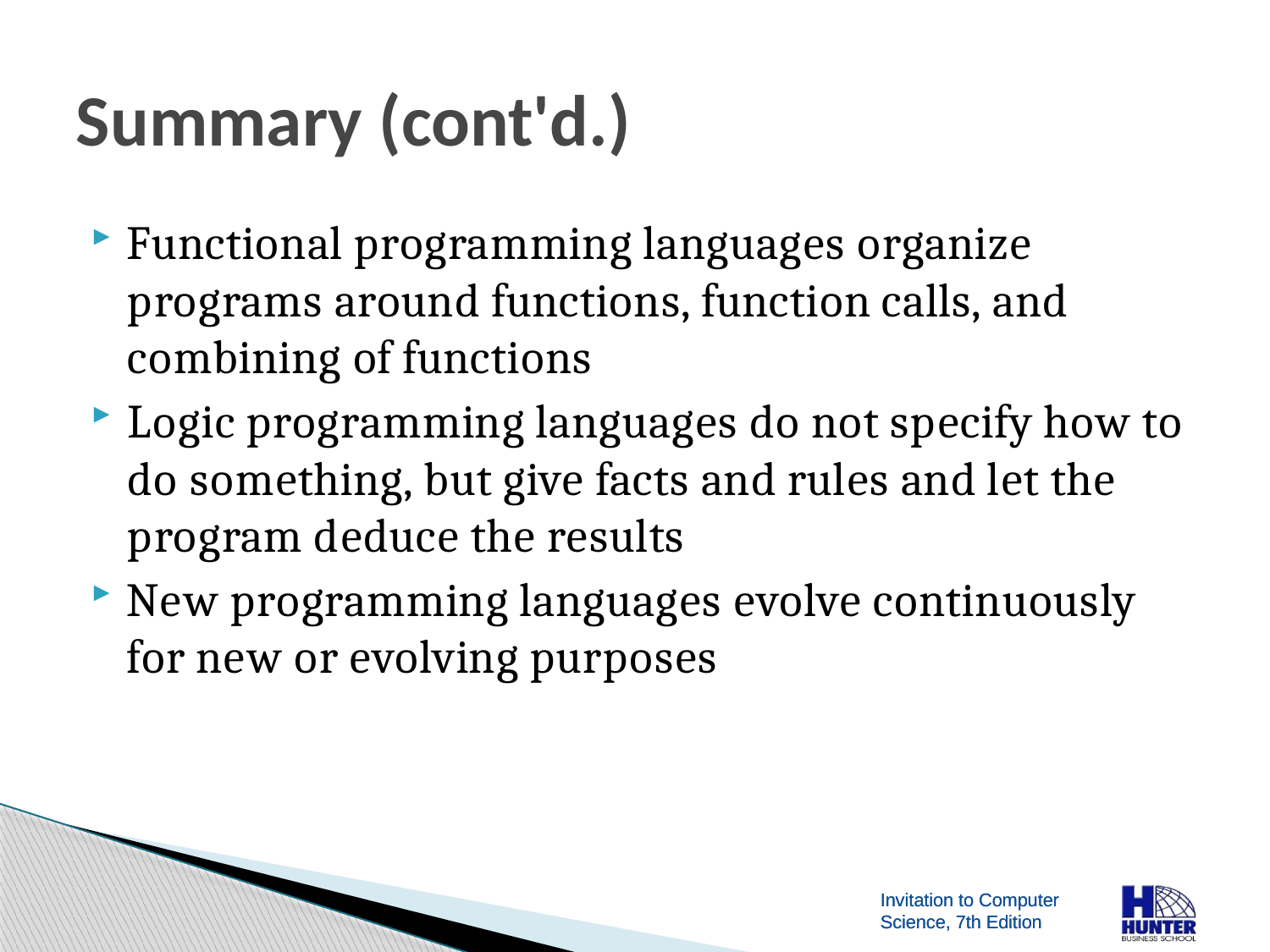

# Summary (cont'd.)
Functional programming languages organize programs around functions, function calls, and combining of functions
Logic programming languages do not specify how to do something, but give facts and rules and let the program deduce the results
New programming languages evolve continuously for new or evolving purposes